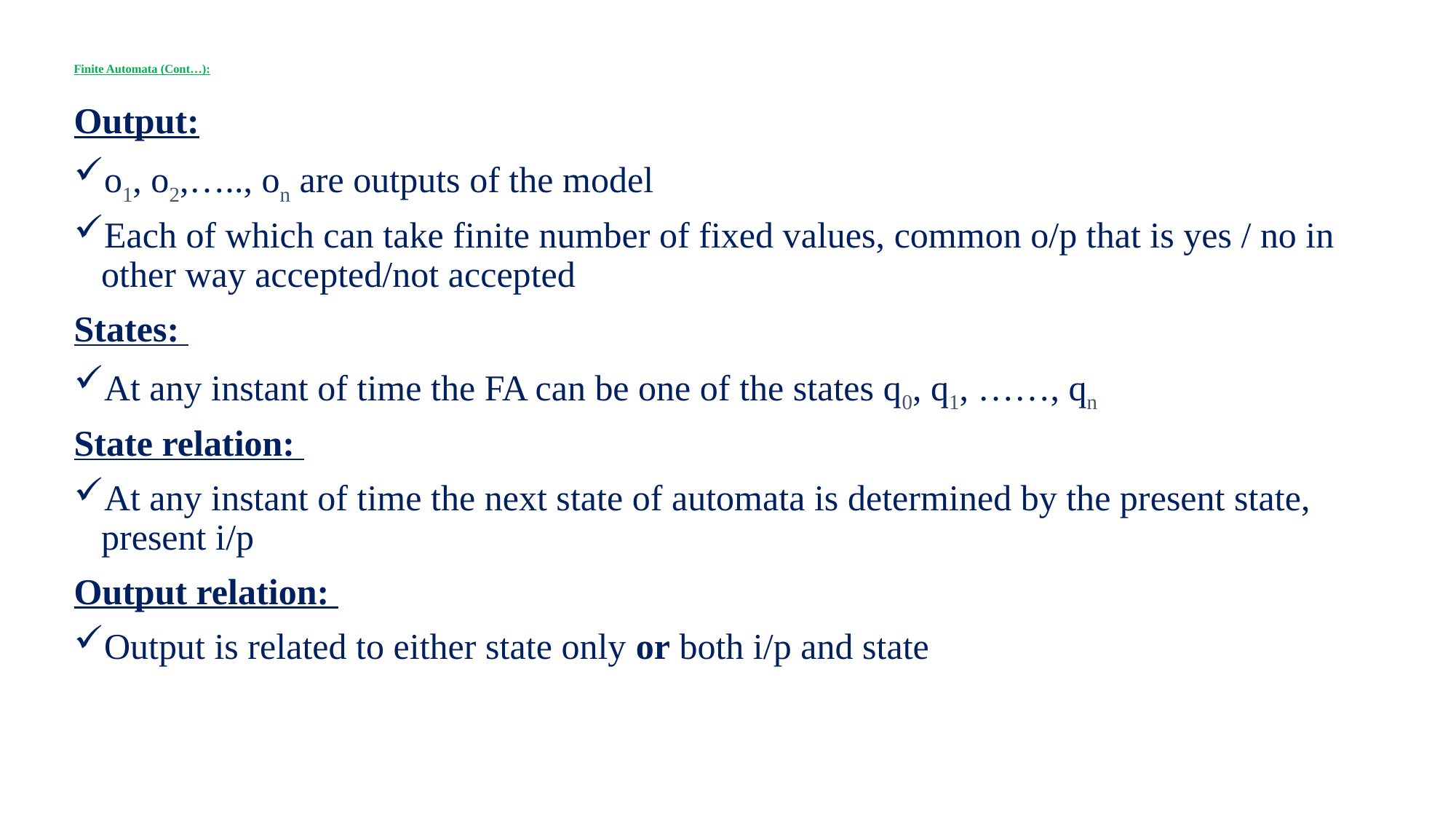

# Finite Automata (Cont…):
Output:
o1, o2,….., on are outputs of the model
Each of which can take finite number of fixed values, common o/p that is yes / no in other way accepted/not accepted
States:
At any instant of time the FA can be one of the states q0, q1, ……, qn
State relation:
At any instant of time the next state of automata is determined by the present state, present i/p
Output relation:
Output is related to either state only or both i/p and state